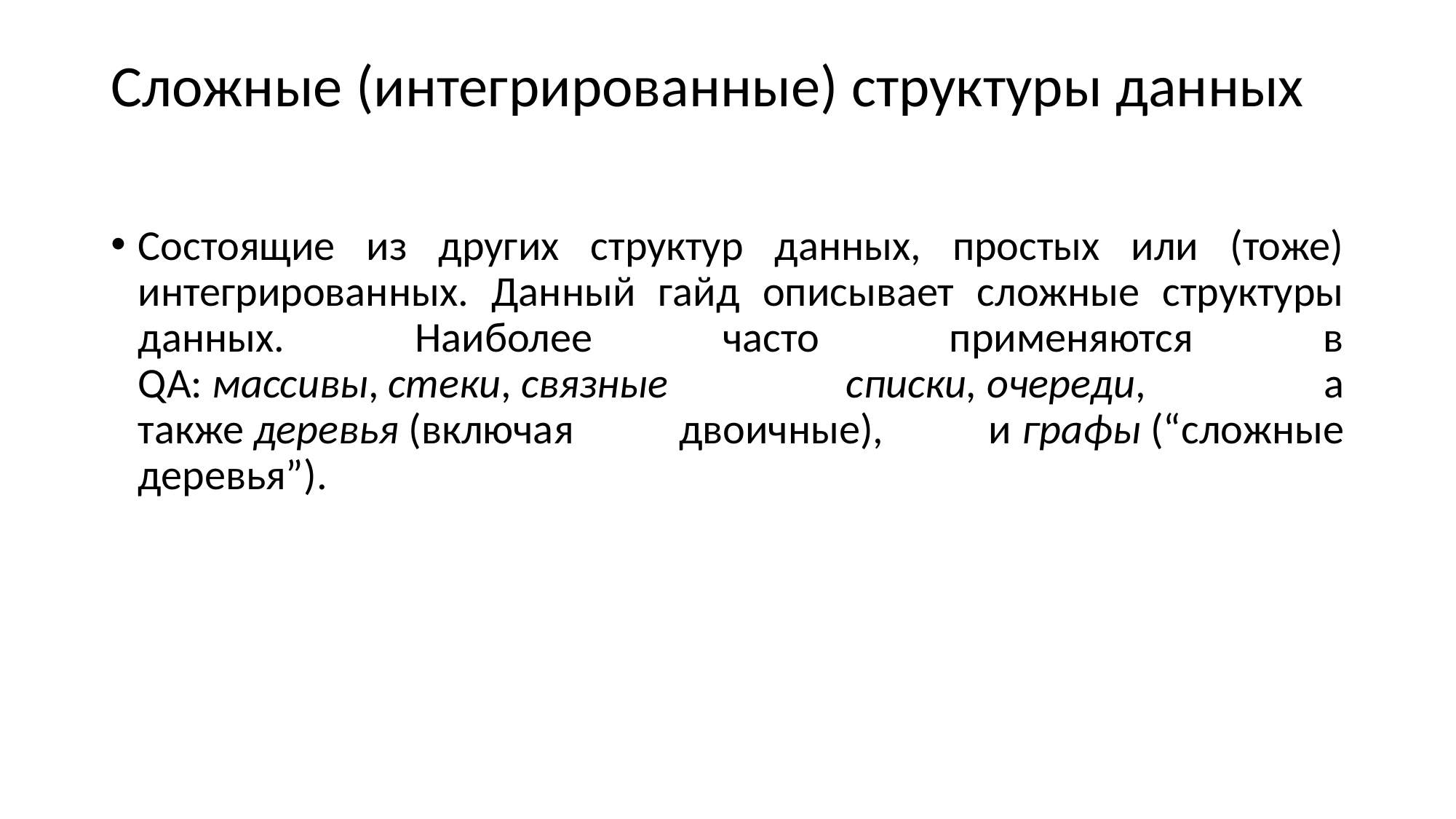

# Сложные (интегрированные) структуры данных
Состоящие из других структур данных, простых или (тоже) интегрированных. Данный гайд описывает сложные структуры данных. Наиболее часто применяются в QA: массивы, стеки, связные списки, очереди, а также деревья (включая двоичные), и графы (“сложные деревья”).